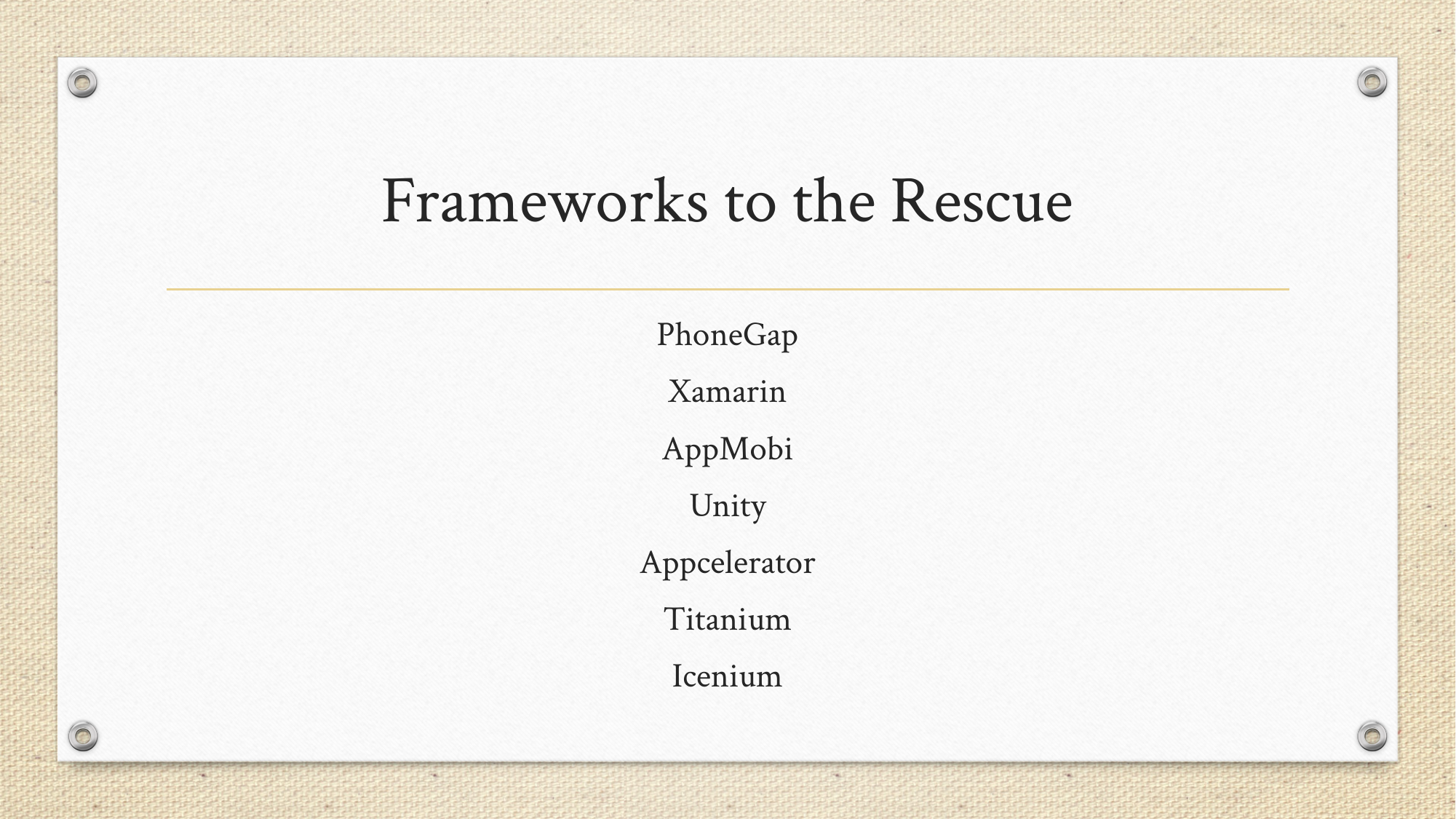

# Frameworks to the Rescue
PhoneGap
Xamarin
AppMobi
Unity
Appcelerator
Titanium
Icenium